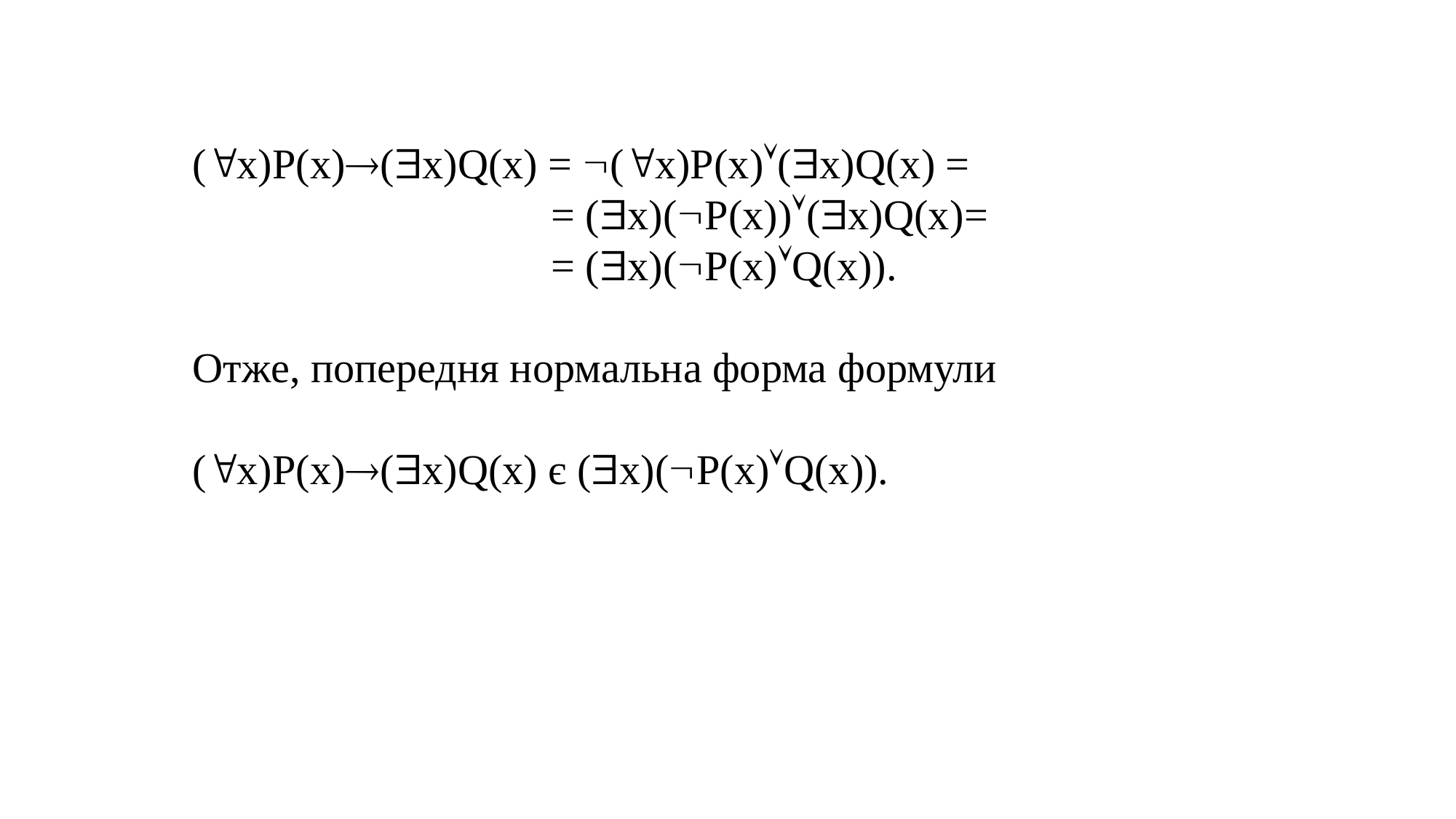

(∀x)P(x)→(∃x)Q(x) = ¬(∀x)P(x)∨(∃x)Q(x) =
                                  = (∃x)(¬P(x))∨(∃x)Q(x)=
                                  = (∃x)(¬P(x)∨Q(x)).

Отже, попередня нормальна форма формули

(∀x)P(x)→(∃x)Q(x) є (∃x)(¬P(x)∨Q(x)).